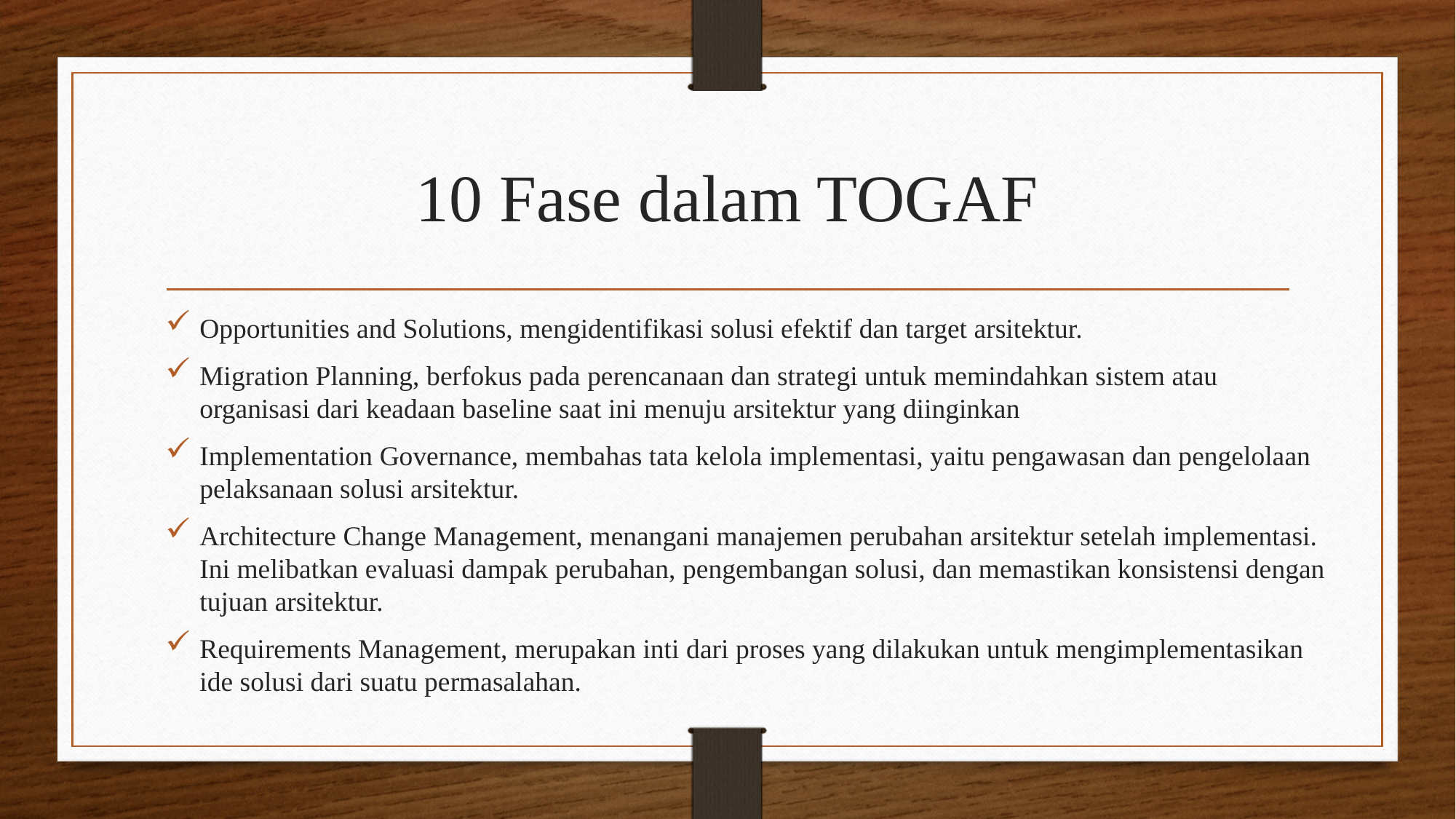

# 10 Fase dalam TOGAF
Opportunities and Solutions, mengidentifikasi solusi efektif dan target arsitektur.
Migration Planning, berfokus pada perencanaan dan strategi untuk memindahkan sistem atau organisasi dari keadaan baseline saat ini menuju arsitektur yang diinginkan
Implementation Governance, membahas tata kelola implementasi, yaitu pengawasan dan pengelolaan pelaksanaan solusi arsitektur.
Architecture Change Management, menangani manajemen perubahan arsitektur setelah implementasi. Ini melibatkan evaluasi dampak perubahan, pengembangan solusi, dan memastikan konsistensi dengan tujuan arsitektur.
Requirements Management, merupakan inti dari proses yang dilakukan untuk mengimplementasikan ide solusi dari suatu permasalahan.